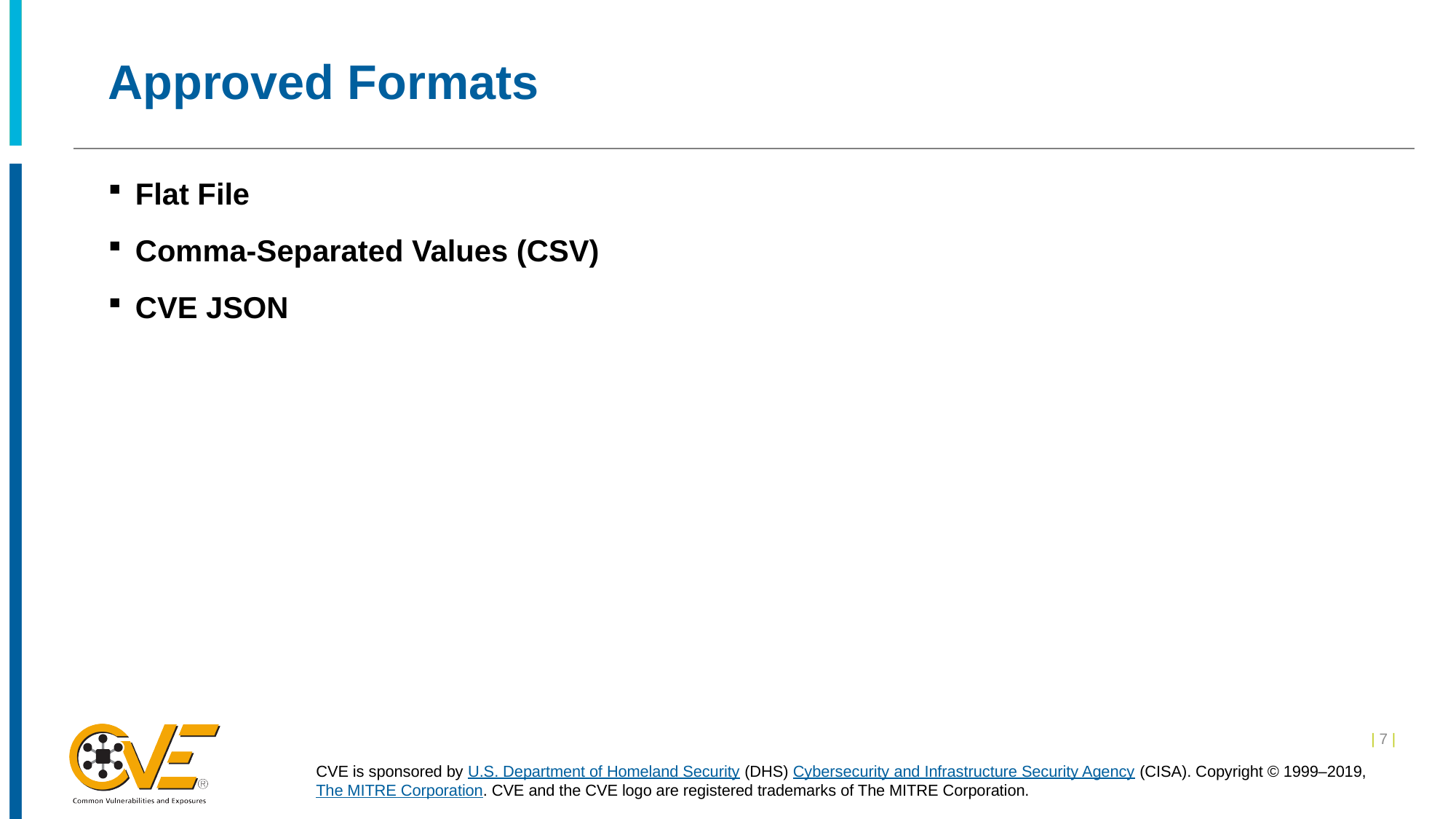

# Approved Formats
Flat File
Comma-Separated Values (CSV)
CVE JSON
| 7 |